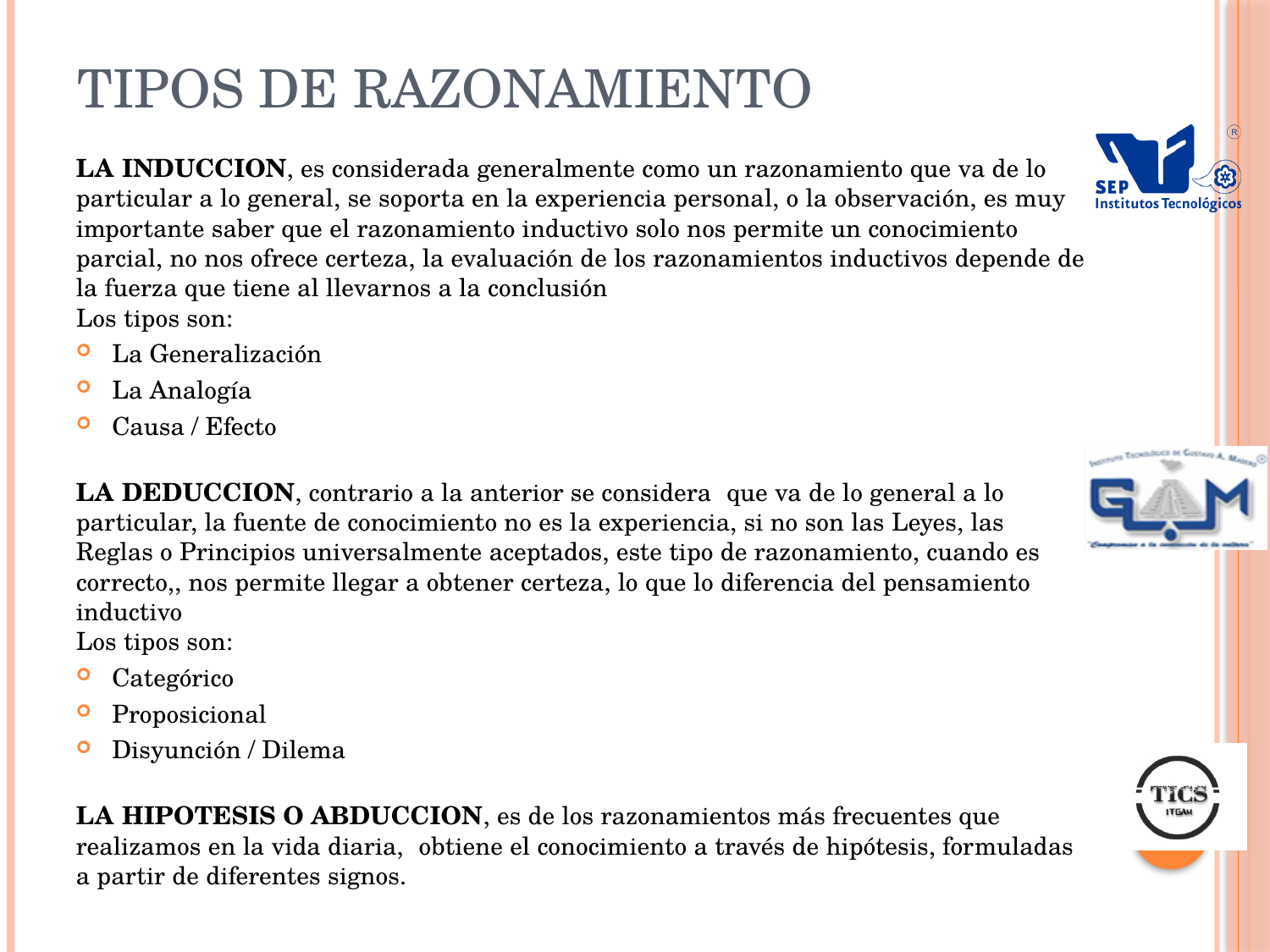

# Tipos de razonamiento
LA INDUCCION, es considerada generalmente como un razonamiento que va de lo particular a lo general, se soporta en la experiencia personal, o la observación, es muy importante saber que el razonamiento inductivo solo nos permite un conocimiento parcial, no nos ofrece certeza, la evaluación de los razonamientos inductivos depende de la fuerza que tiene al llevarnos a la conclusión
Los tipos son:
La Generalización
La Analogía
Causa / Efecto
LA DEDUCCION, contrario a la anterior se considera  que va de lo general a lo particular, la fuente de conocimiento no es la experiencia, si no son las Leyes, las Reglas o Principios universalmente aceptados, este tipo de razonamiento, cuando es correcto,, nos permite llegar a obtener certeza, lo que lo diferencia del pensamiento inductivo
Los tipos son:
Categórico
Proposicional
Disyunción / Dilema
LA HIPOTESIS O ABDUCCION, es de los razonamientos más frecuentes que realizamos en la vida diaria,  obtiene el conocimiento a través de hipótesis, formuladas a partir de diferentes signos.